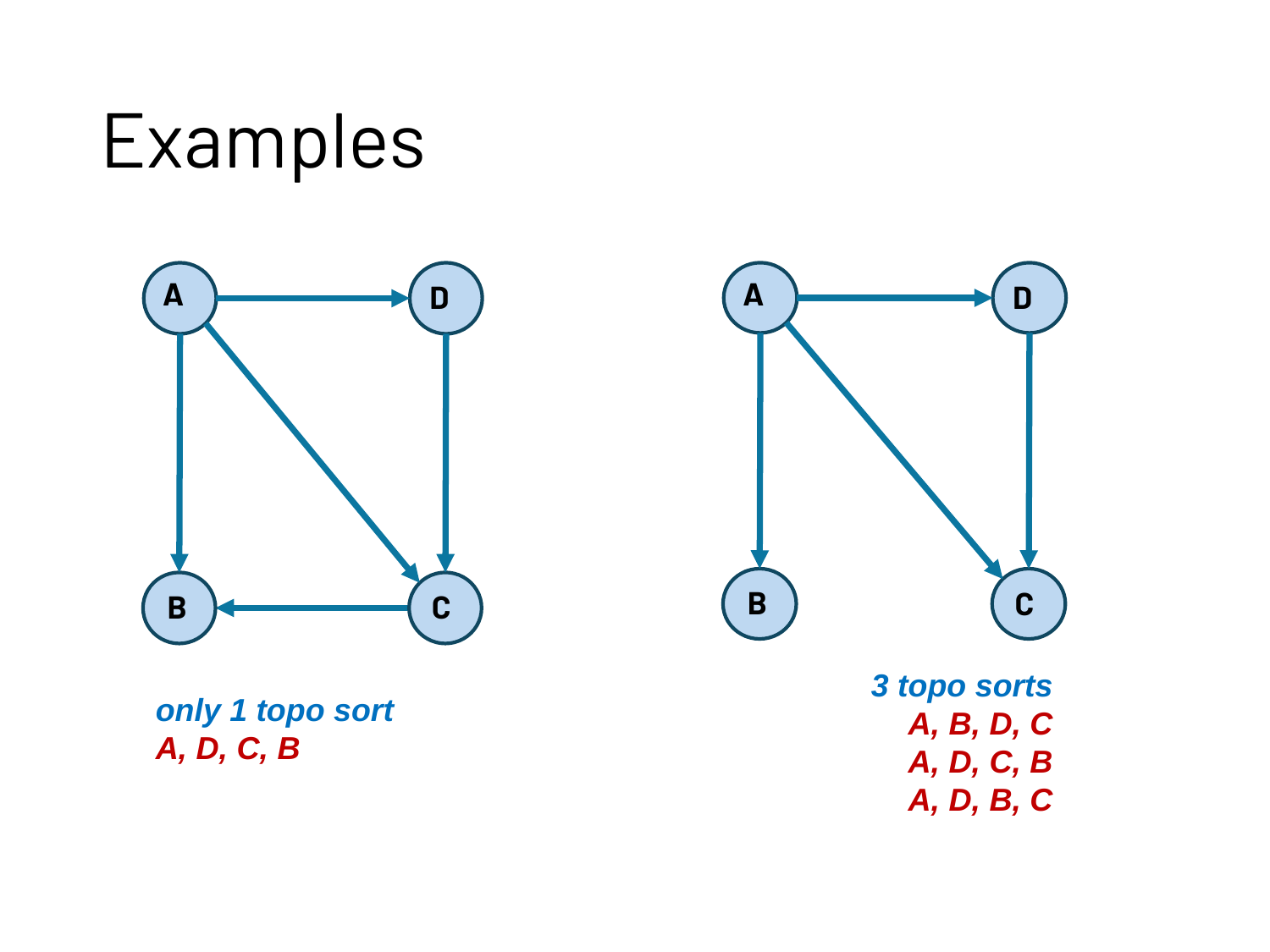

# Examples

A
D

B
C

A
D

B
C
3 topo sorts
A, B, D, C
A, D, C, B
A, D, B, C
only 1 topo sort
A, D, C, B